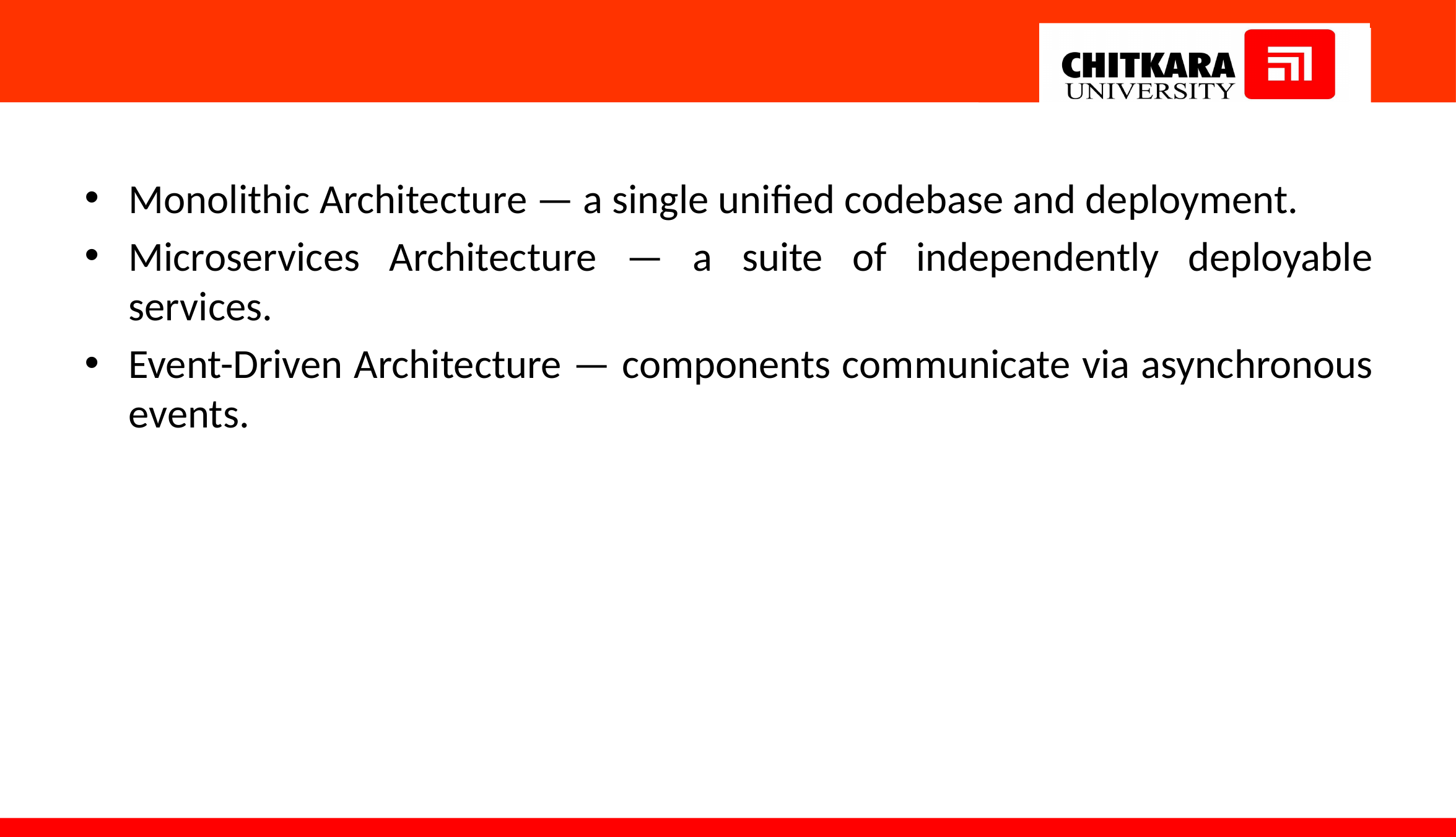

#
Monolithic Architecture — a single unified codebase and deployment.
Microservices Architecture — a suite of independently deployable services.
Event-Driven Architecture — components communicate via asynchronous events.